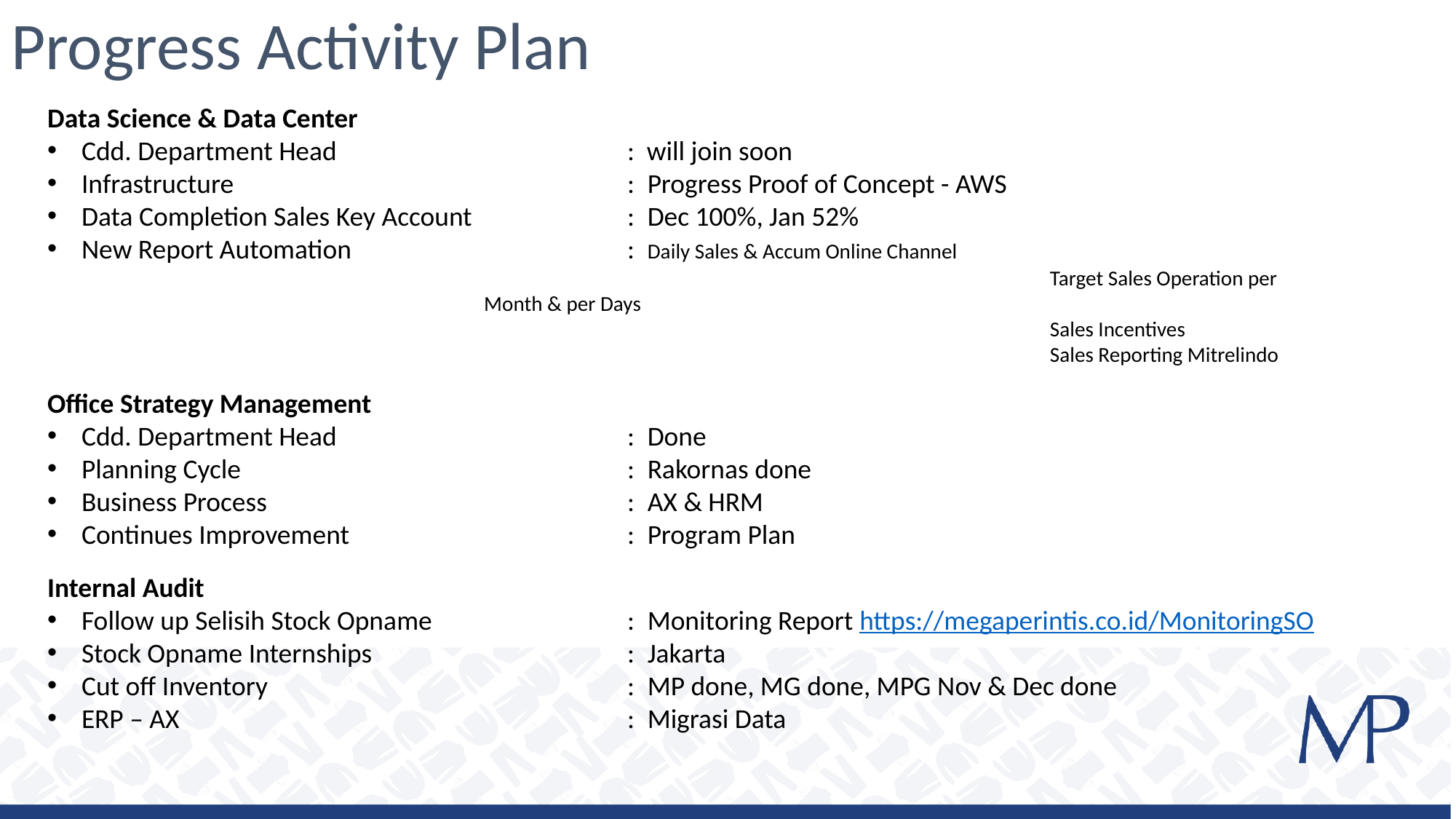

# Progress Activity Plan
Data Science & Data Center
Cdd. Department Head 	:  will join soon
Infrastructure	:	Progress Proof of Concept - AWS
Data Completion Sales Key Account 	:	Dec 100%, Jan 52%
New Report Automation 	:	Daily Sales & Accum Online Channel
		Target Sales Operation per Month & per Days
		Sales Incentives
		Sales Reporting Mitrelindo

Office Strategy Management
Cdd. Department Head	:	Done
Planning Cycle	:	Rakornas done
Business Process	:	AX & HRM
Continues Improvement	:	Program Plan

Internal Audit
Follow up Selisih Stock Opname	:	Monitoring Report https://megaperintis.co.id/MonitoringSO
Stock Opname Internships	:	Jakarta
Cut off Inventory	:	MP done, MG done, MPG Nov & Dec done
ERP – AX	:	Migrasi Data